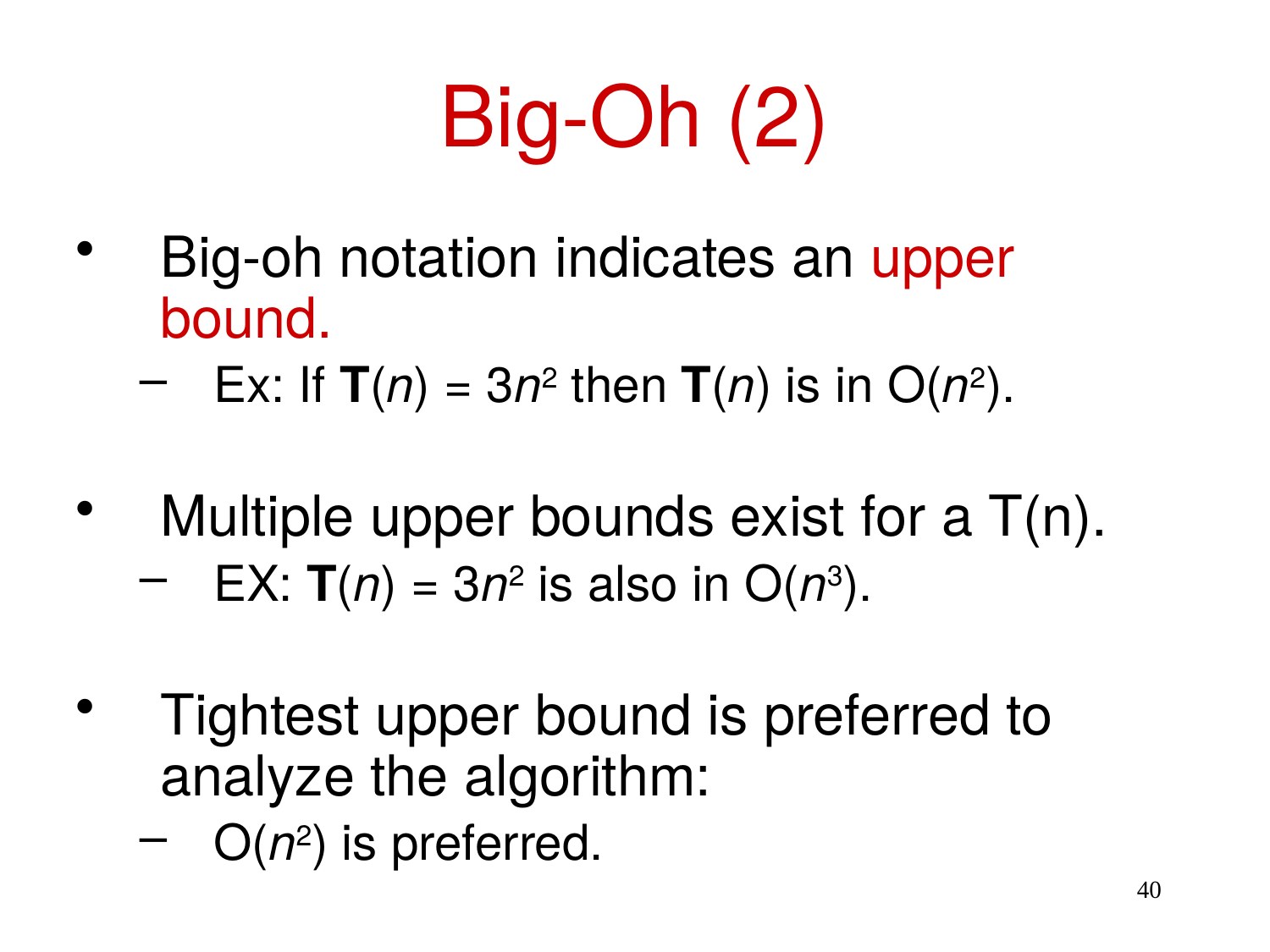

# Big-Oh (2)
Big-oh notation indicates an upper bound.
Ex: If T(n) = 3n2 then T(n) is in O(n2).

Multiple upper bounds exist for a T(n).
EX: T(n) = 3n2 is also in O(n3).

Tightest upper bound is preferred to analyze the algorithm:
O(n2) is preferred.
40